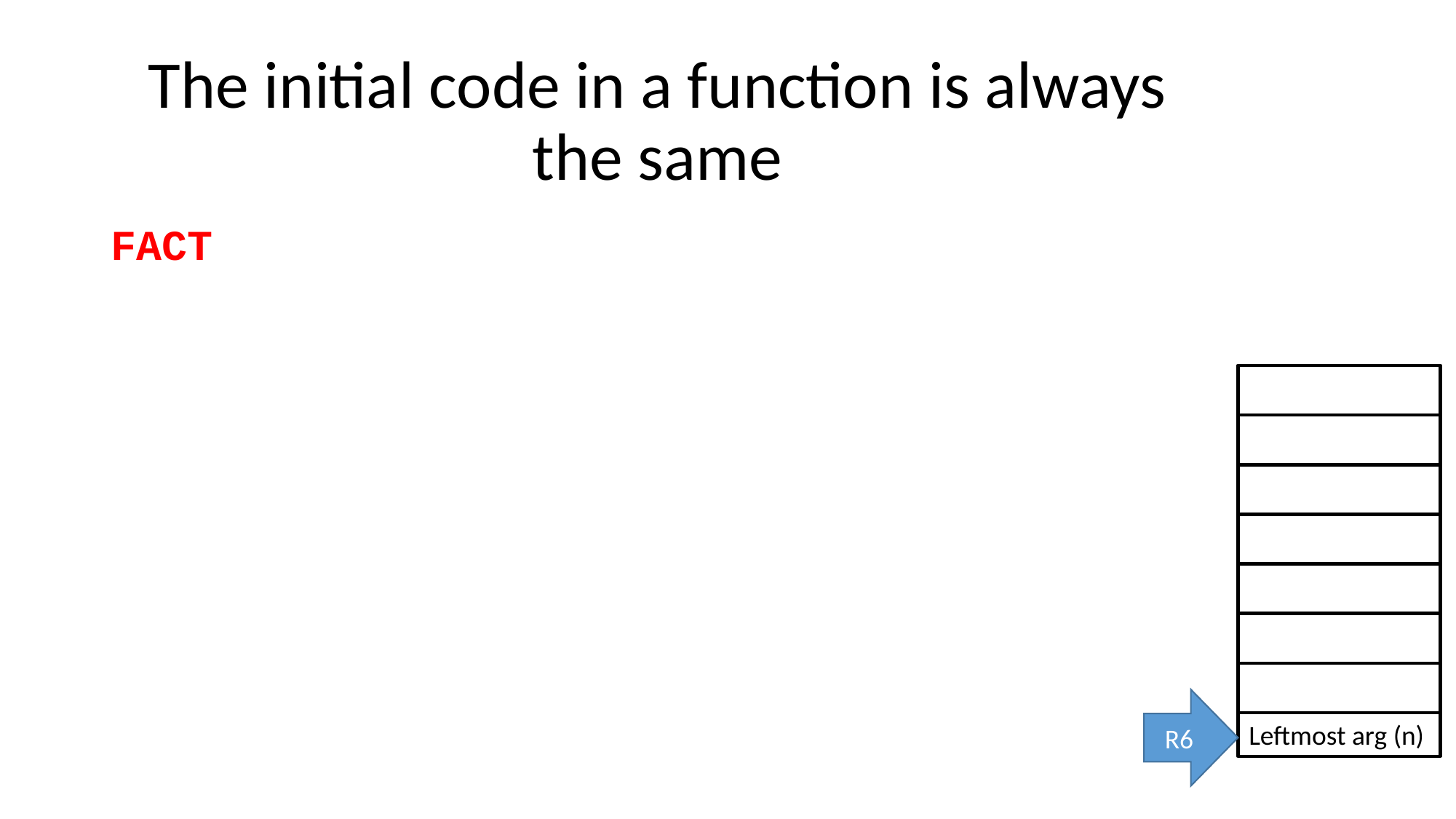

# The initial code in a function is always the same
FACT

R6
Leftmost arg (n)